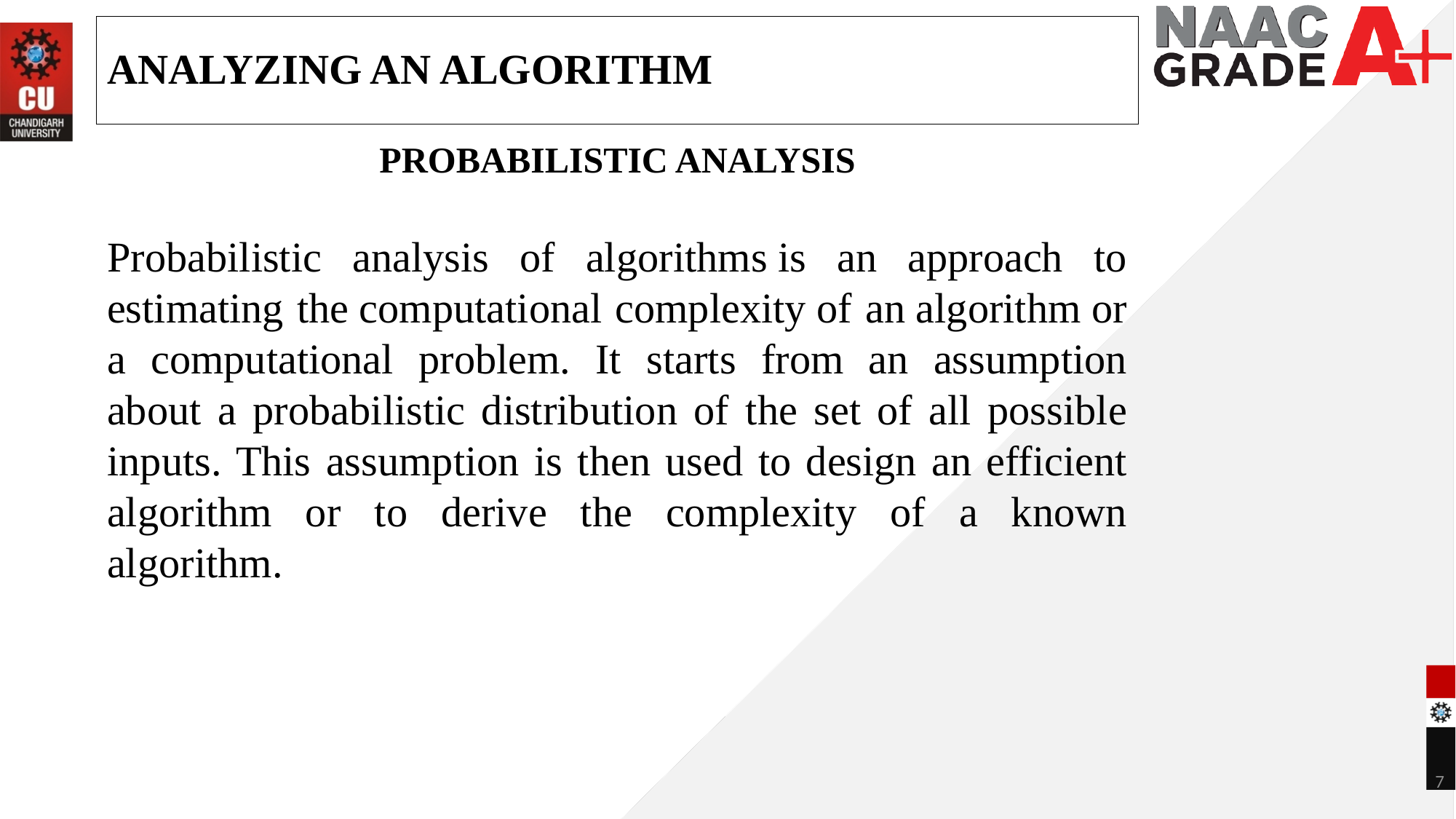

ANALYZING AN ALGORITHM
PROBABILISTIC ANALYSIS
Probabilistic analysis of algorithms is an approach to estimating the computational complexity of an algorithm or a computational problem. It starts from an assumption about a probabilistic distribution of the set of all possible inputs. This assumption is then used to design an efficient algorithm or to derive the complexity of a known algorithm.
7